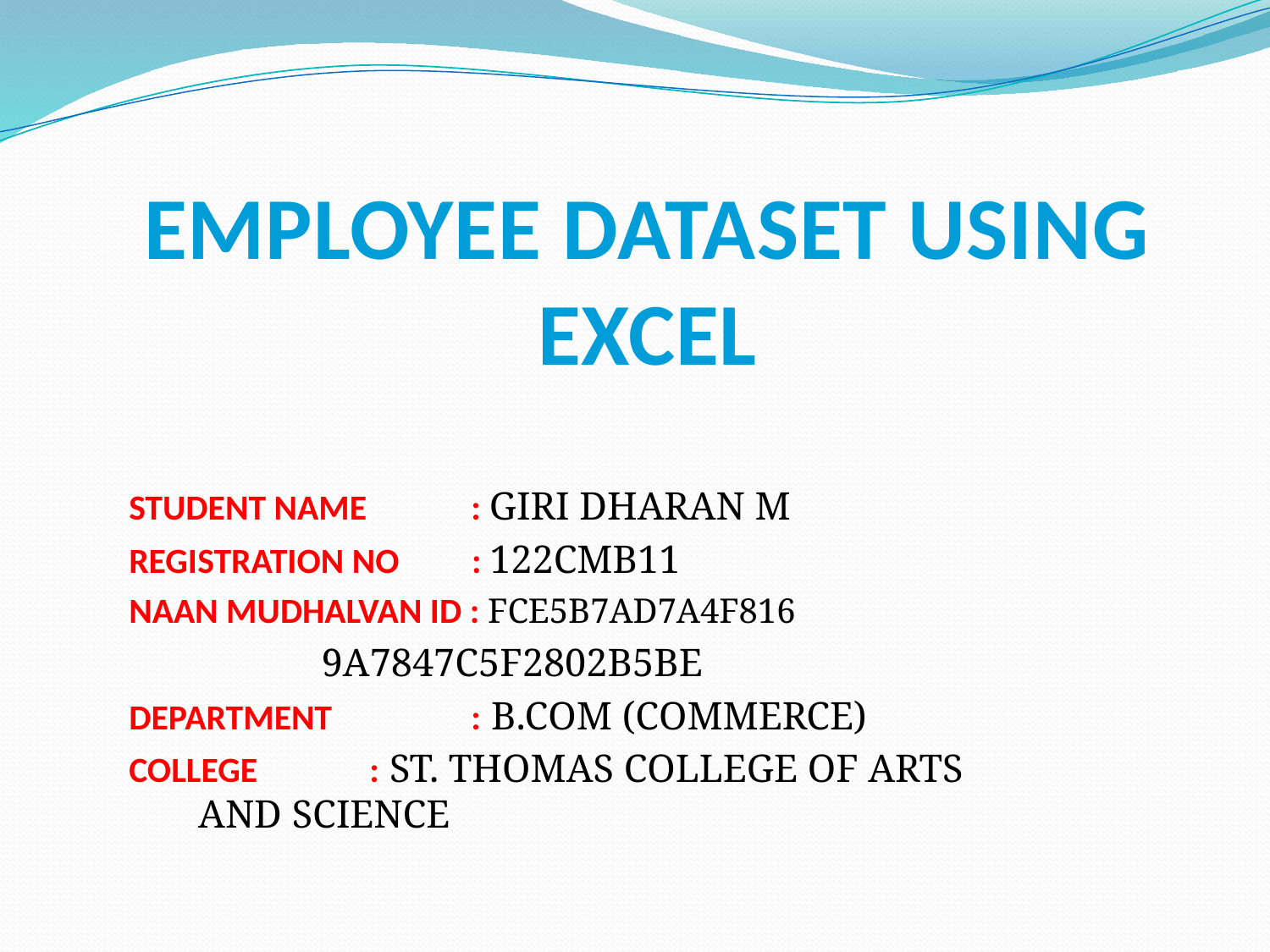

# EMPLOYEE DATASET USING EXCEL
STUDENT NAME             : GIRI DHARAN M
REGISTRATION NO         : 122CMB11
NAAN MUDHALVAN ID : FCE5B7AD7A4F816
			     9A7847C5F2802B5BE
DEPARTMENT	           : B.COM (COMMERCE)
COLLEGE	           : ST. THOMAS COLLEGE OF ARTS  			                AND SCIENCE